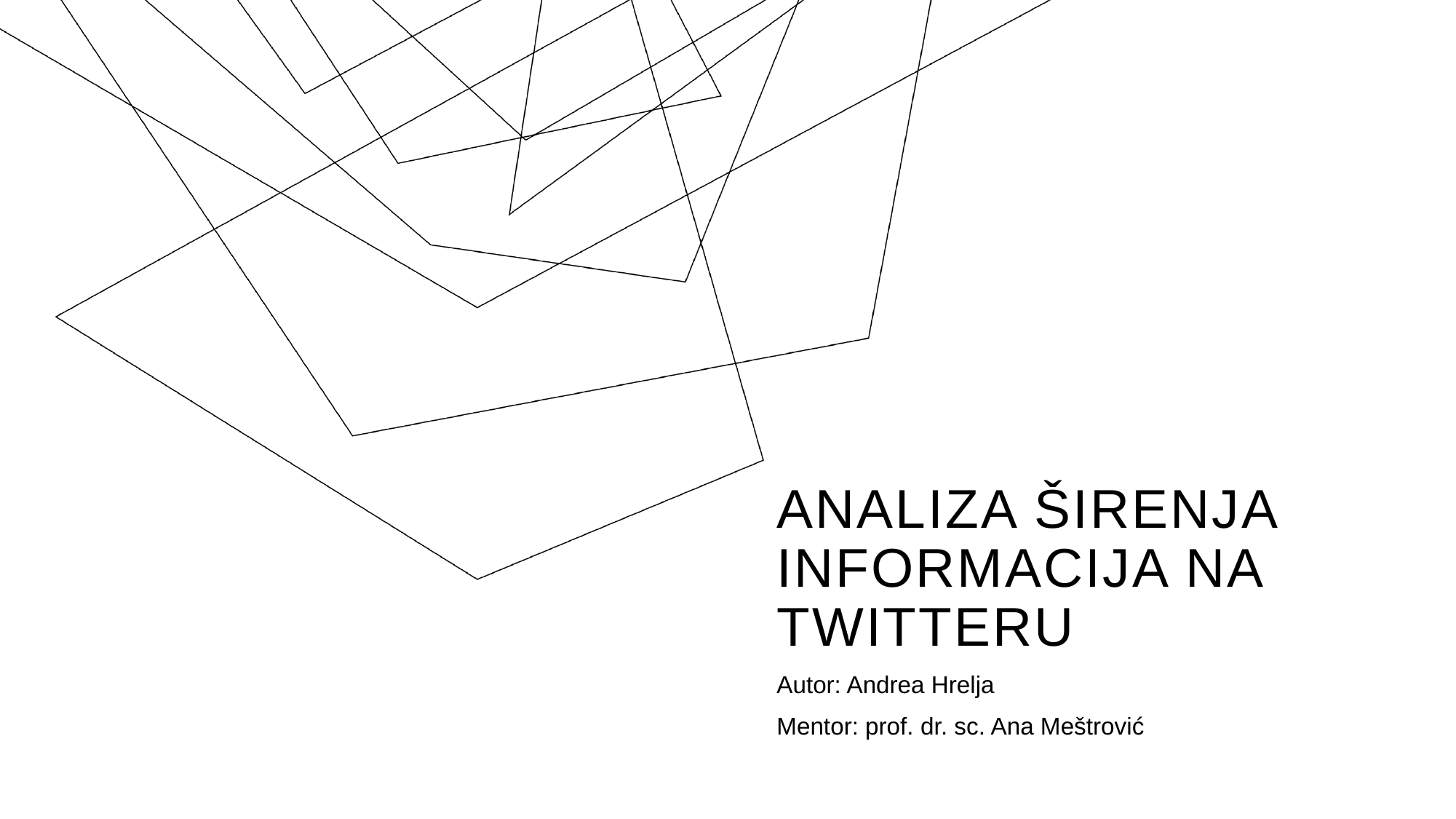

# Analiza širenja informacija na twitteru
Autor: Andrea Hrelja
Mentor: prof. dr. sc. Ana Meštrović